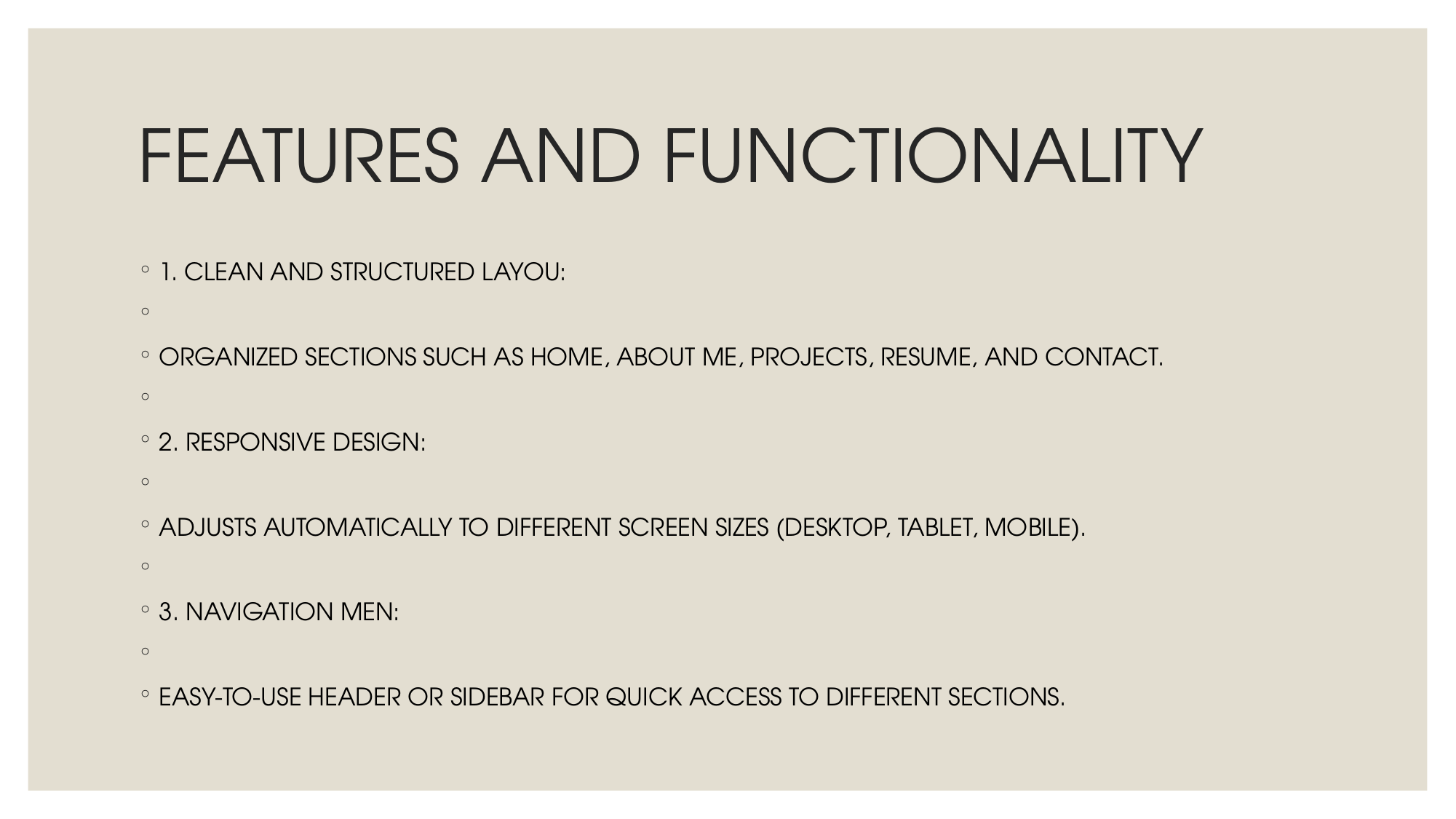

# FEATURES AND FUNCTIONALITY
1. CLEAN AND STRUCTURED LAYOU:

ORGANIZED SECTIONS SUCH AS HOME, ABOUT ME, PROJECTS, RESUME, AND CONTACT.

2. RESPONSIVE DESIGN:

ADJUSTS AUTOMATICALLY TO DIFFERENT SCREEN SIZES (DESKTOP, TABLET, MOBILE).

3. NAVIGATION MEN:

EASY-TO-USE HEADER OR SIDEBAR FOR QUICK ACCESS TO DIFFERENT SECTIONS.